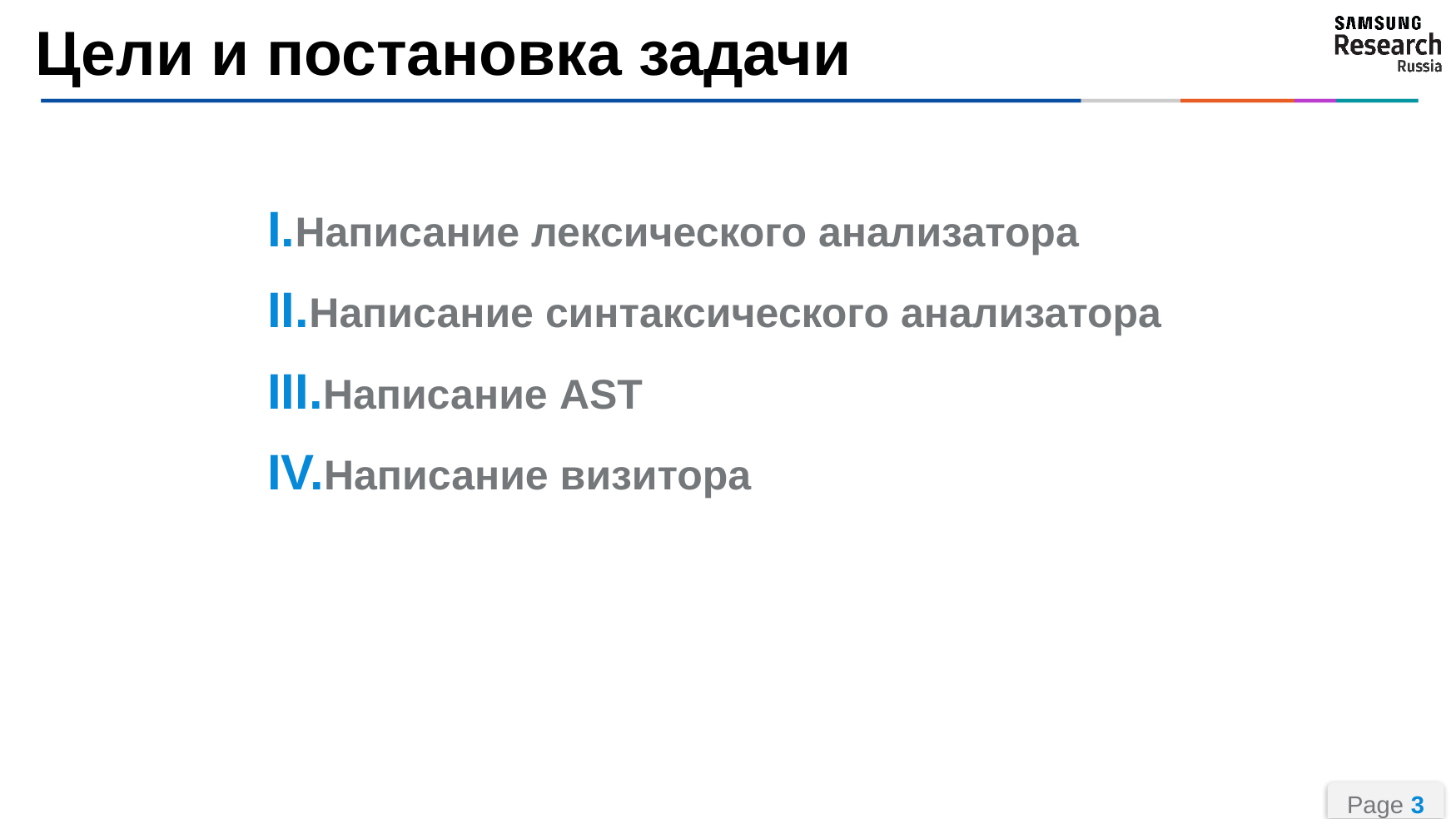

# Цели и постановка задачи
Написание лексического анализатора
Написание синтаксического анализатора
Написание AST
Написание визитора